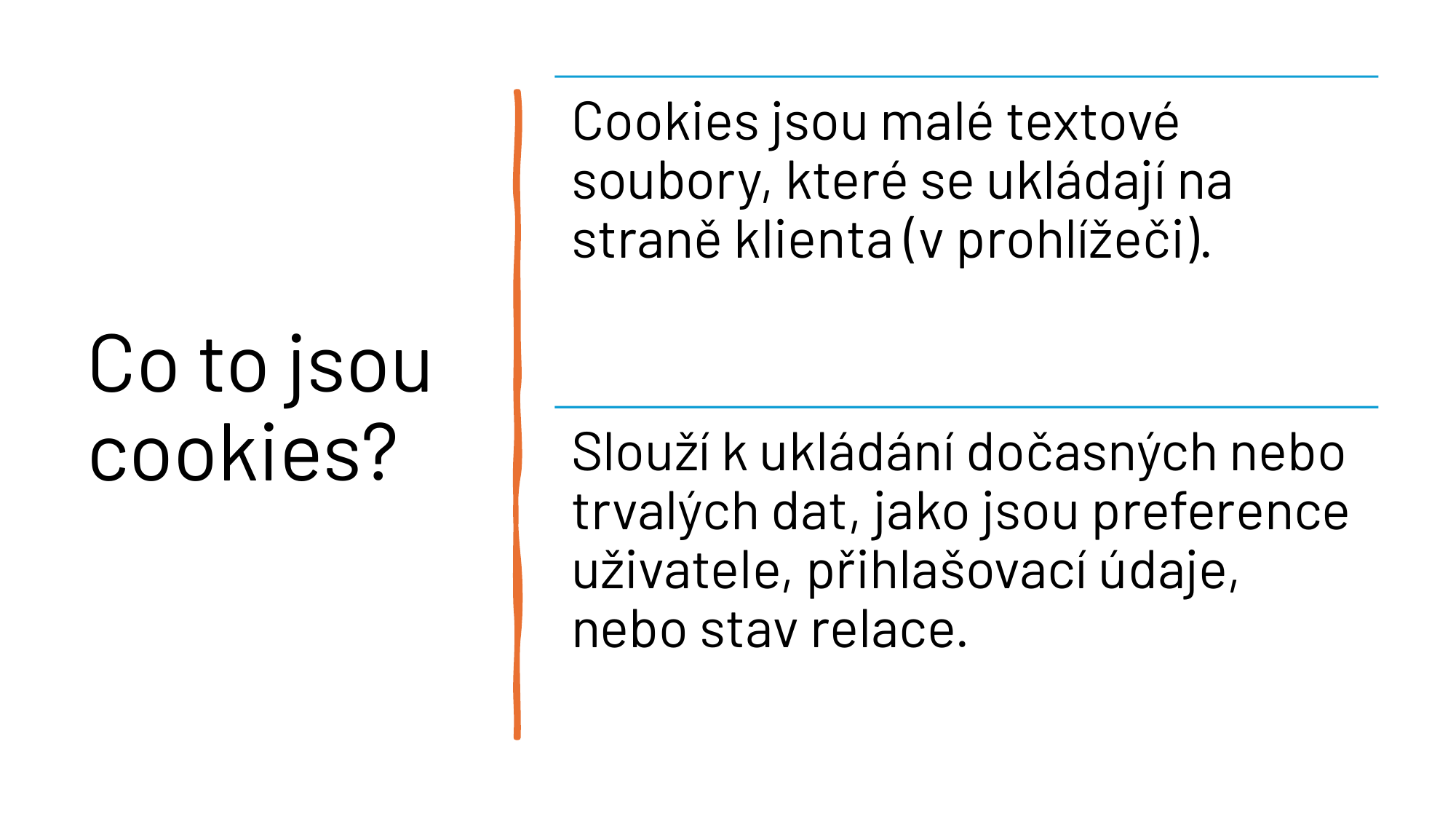

Cookies jsou malé textové soubory, které se ukládají na straně klienta (v prohlížeči).
Slouží k ukládání dočasných nebo trvalých dat, jako jsou preference uživatele, přihlašovací údaje, nebo stav relace.
# Co to jsou cookies?